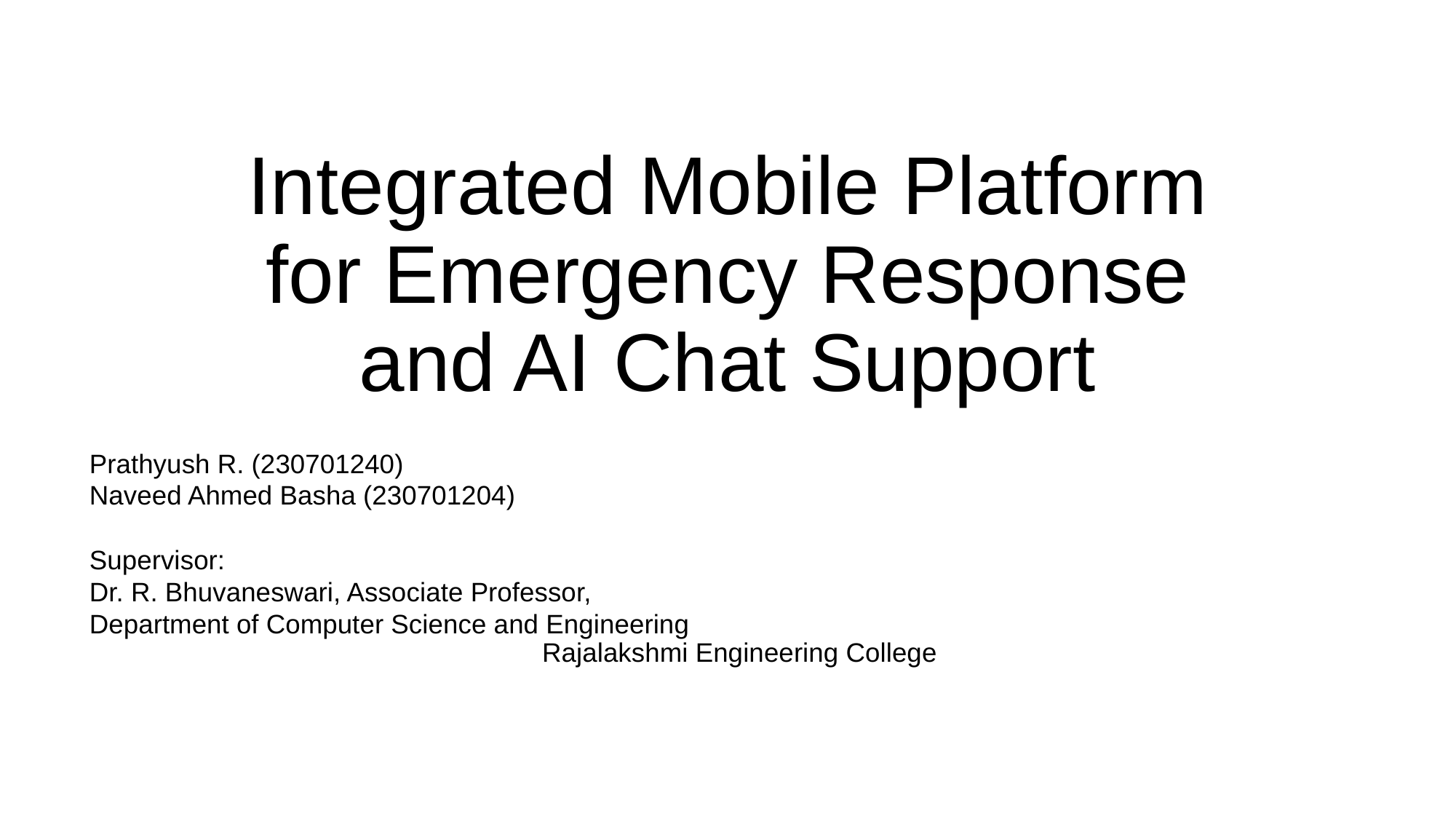

Integrated Mobile Platform for Emergency Response and AI Chat Support
# Prathyush R. (230701240)
Naveed Ahmed Basha (230701204)

Supervisor:
Dr. R. Bhuvaneswari, Associate Professor,
Department of Computer Science and Engineering
Rajalakshmi Engineering College
Naveed Ahmed Basha (230701204)